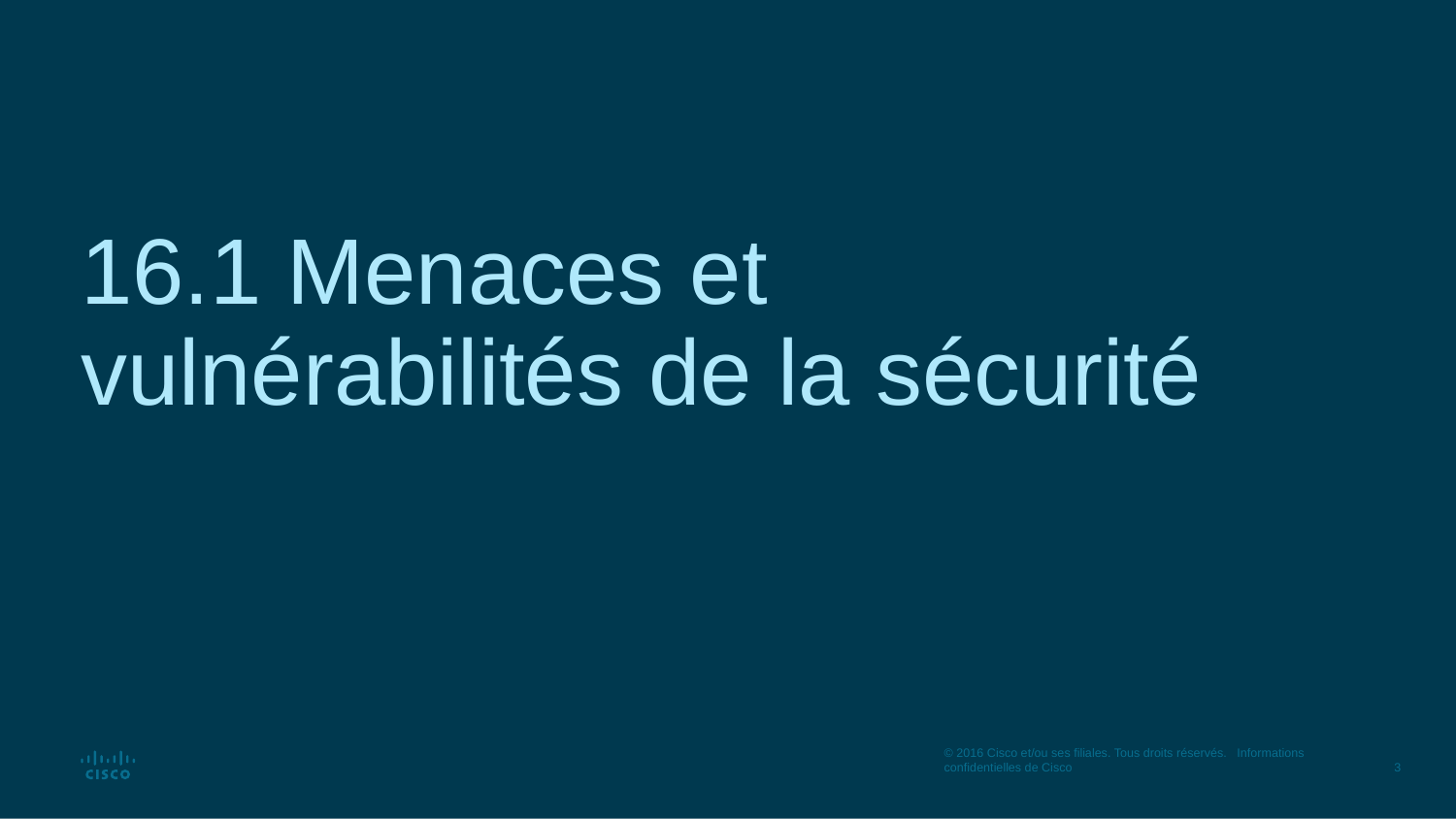

# 16.1 Menaces et vulnérabilités de la sécurité